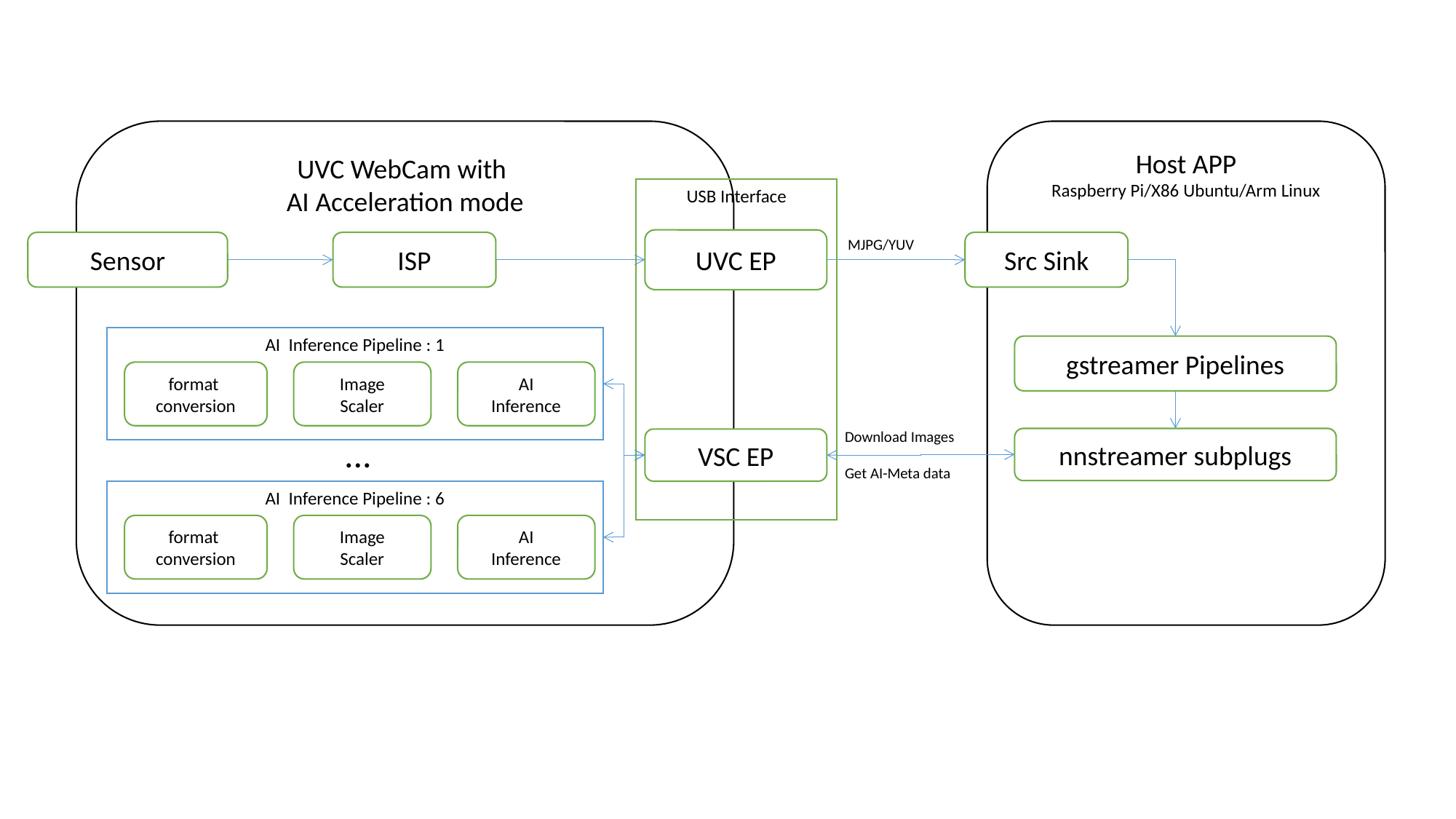

UVC WebCam with
AI Acceleration mode
Host APP
Raspberry Pi/X86 Ubuntu/Arm Linux
USB Interface
UVC EP
MJPG/YUV
Sensor
ISP
Src Sink
AI  Inference Pipeline : 1
format
conversion
Image
Scaler
AI
Inference
gstreamer Pipelines
Download Images

Get AI-Meta data
...
nnstreamer subplugs
VSC EP
AI  Inference Pipeline : 6
format
conversion
Image
Scaler
AI
Inference